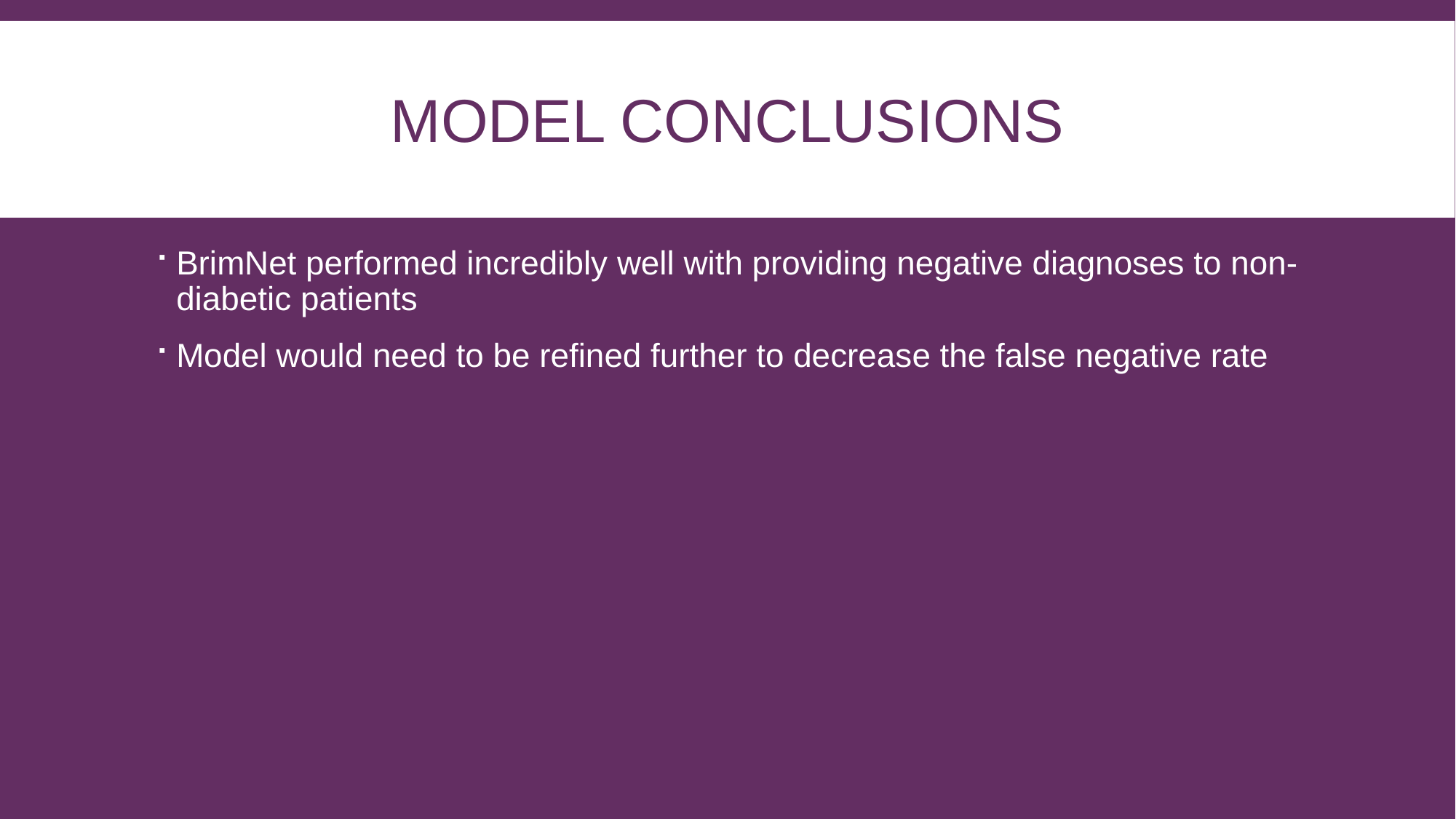

# Model Conclusions
BrimNet performed incredibly well with providing negative diagnoses to non-diabetic patients
Model would need to be refined further to decrease the false negative rate